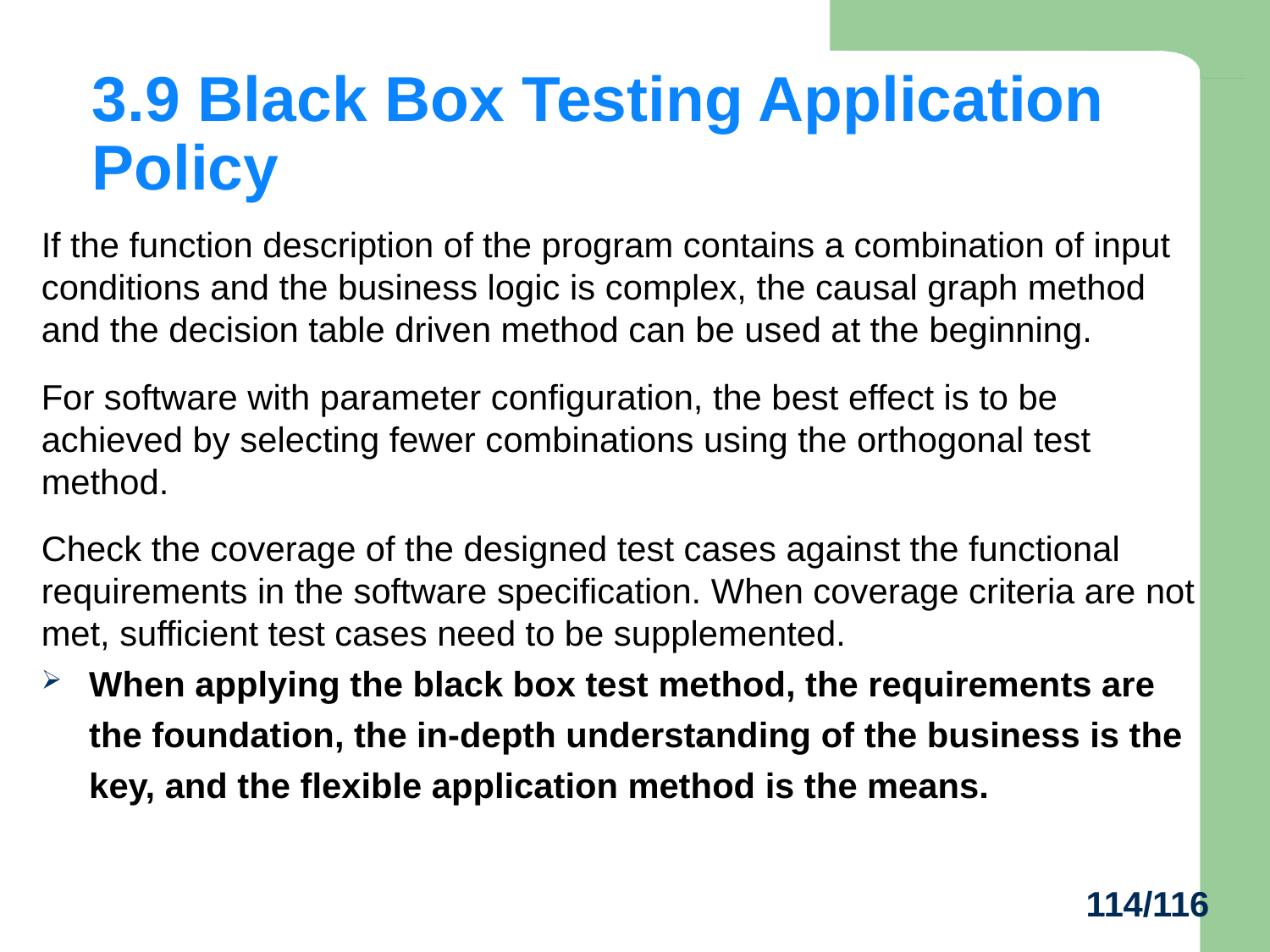

# 3.9 Black Box Testing Application Policy
If the function description of the program contains a combination of input conditions and the business logic is complex, the causal graph method and the decision table driven method can be used at the beginning.
For software with parameter configuration, the best effect is to be achieved by selecting fewer combinations using the orthogonal test method.
Check the coverage of the designed test cases against the functional requirements in the software specification. When coverage criteria are not met, sufficient test cases need to be supplemented.
When applying the black box test method, the requirements are the foundation, the in-depth understanding of the business is the key, and the flexible application method is the means.
114/116